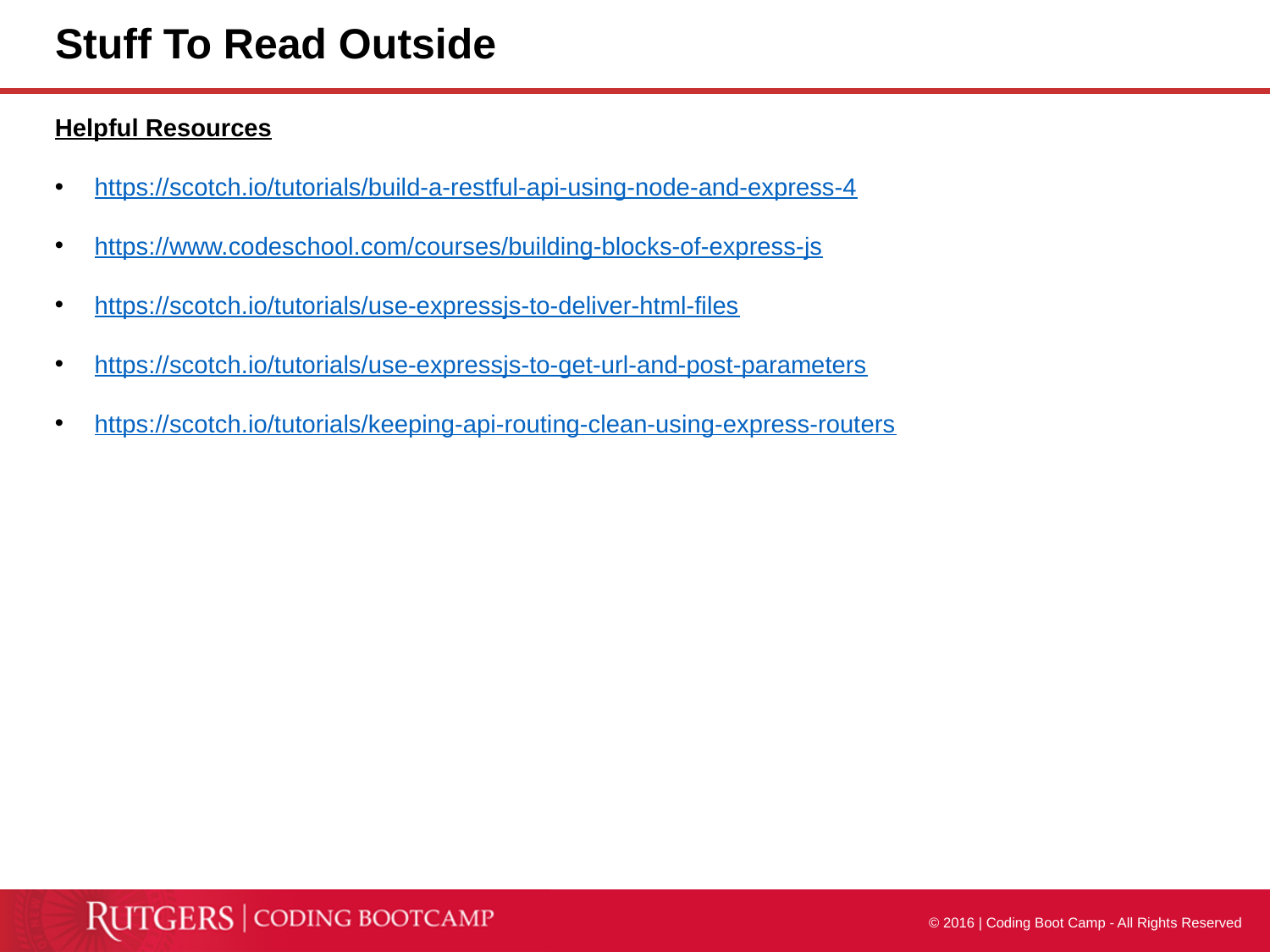

# Stuff To Read Outside
Helpful Resources

https://scotch.io/tutorials/build-a-restful-api-using-node-and-express-4

https://www.codeschool.com/courses/building-blocks-of-express-js

https://scotch.io/tutorials/use-expressjs-to-deliver-html-files

https://scotch.io/tutorials/use-expressjs-to-get-url-and-post-parameters

https://scotch.io/tutorials/keeping-api-routing-clean-using-express-routers